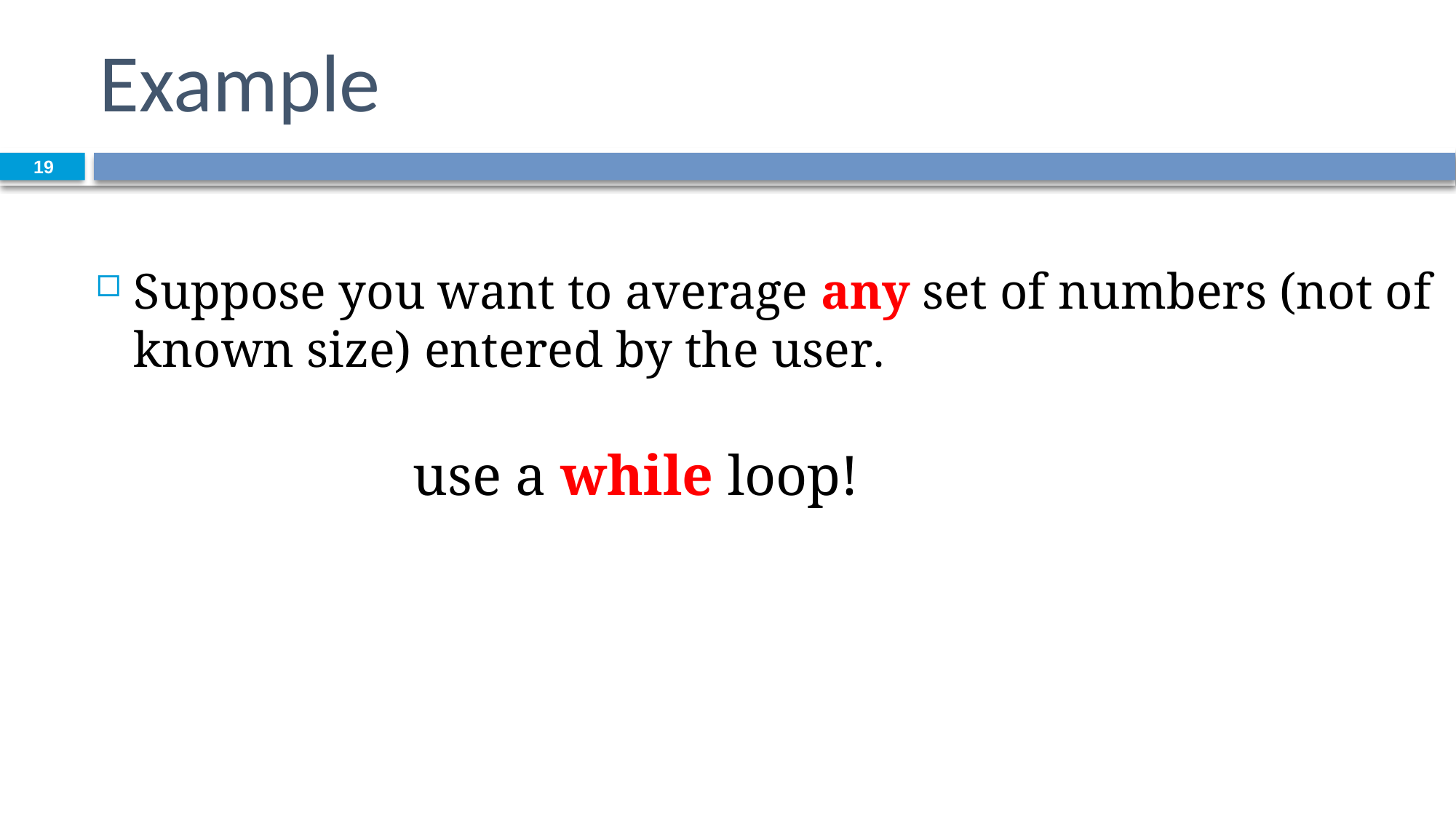

# Example
19
Suppose you want to average any set of numbers (not of known size) entered by the user.

                      use a while loop!